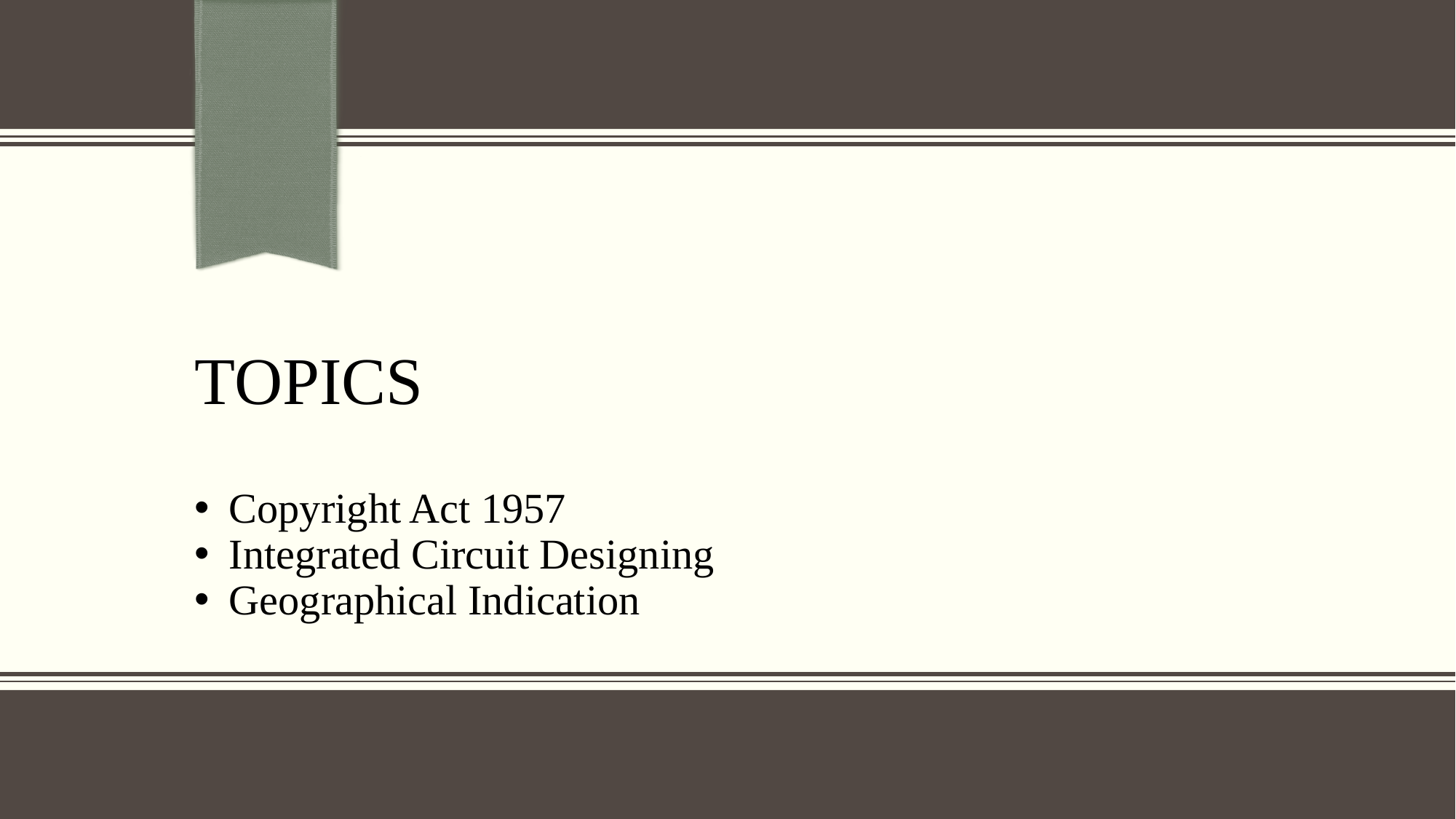

# topics
Copyright Act 1957
Integrated Circuit Designing
Geographical Indication